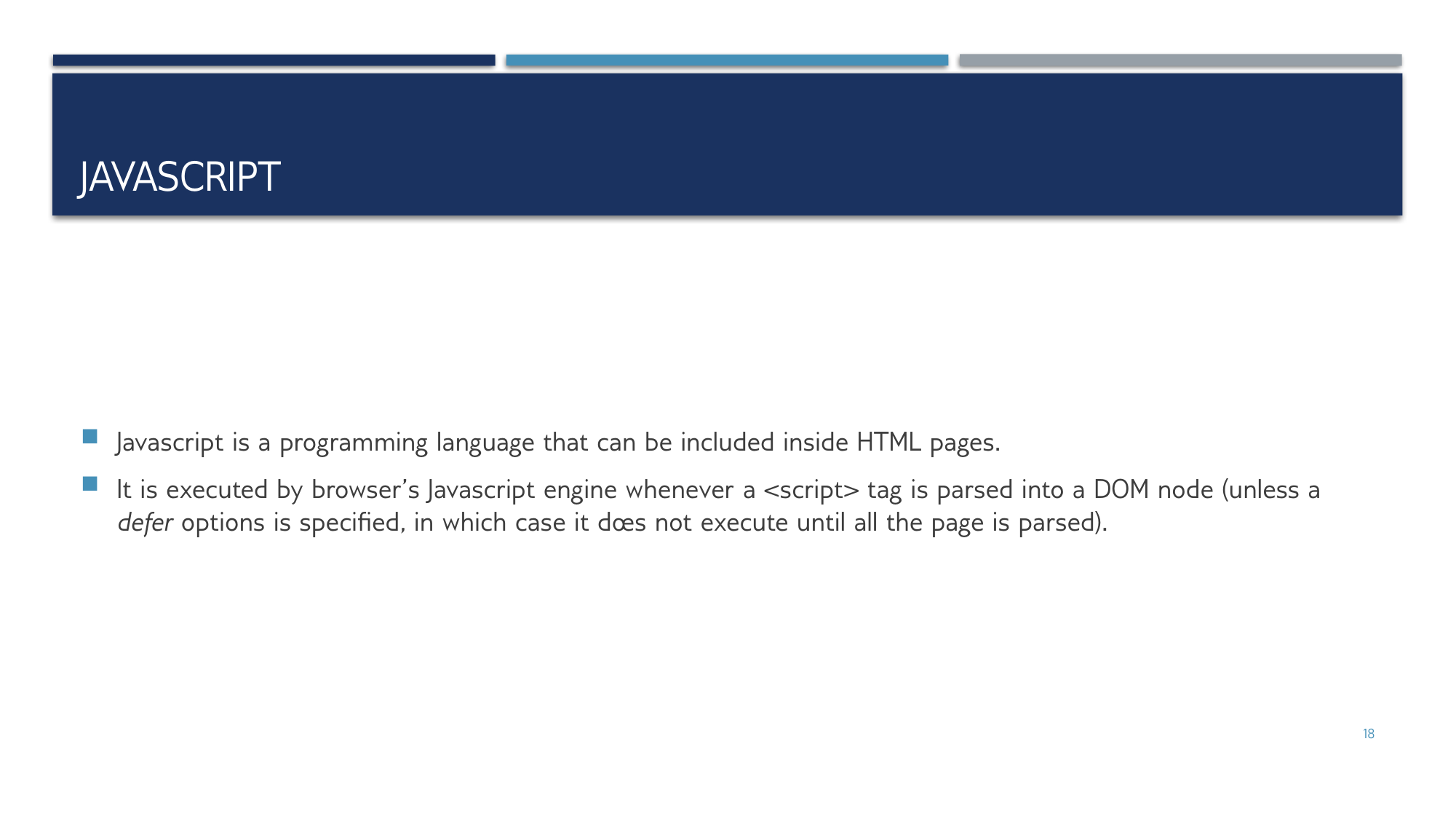

# javascript
Javascript is a programming language that can be included inside HTML pages.
It is executed by browser’s Javascript engine whenever a <script> tag is parsed into a DOM node (unless a defer options is specified, in which case it does not execute until all the page is parsed).
18